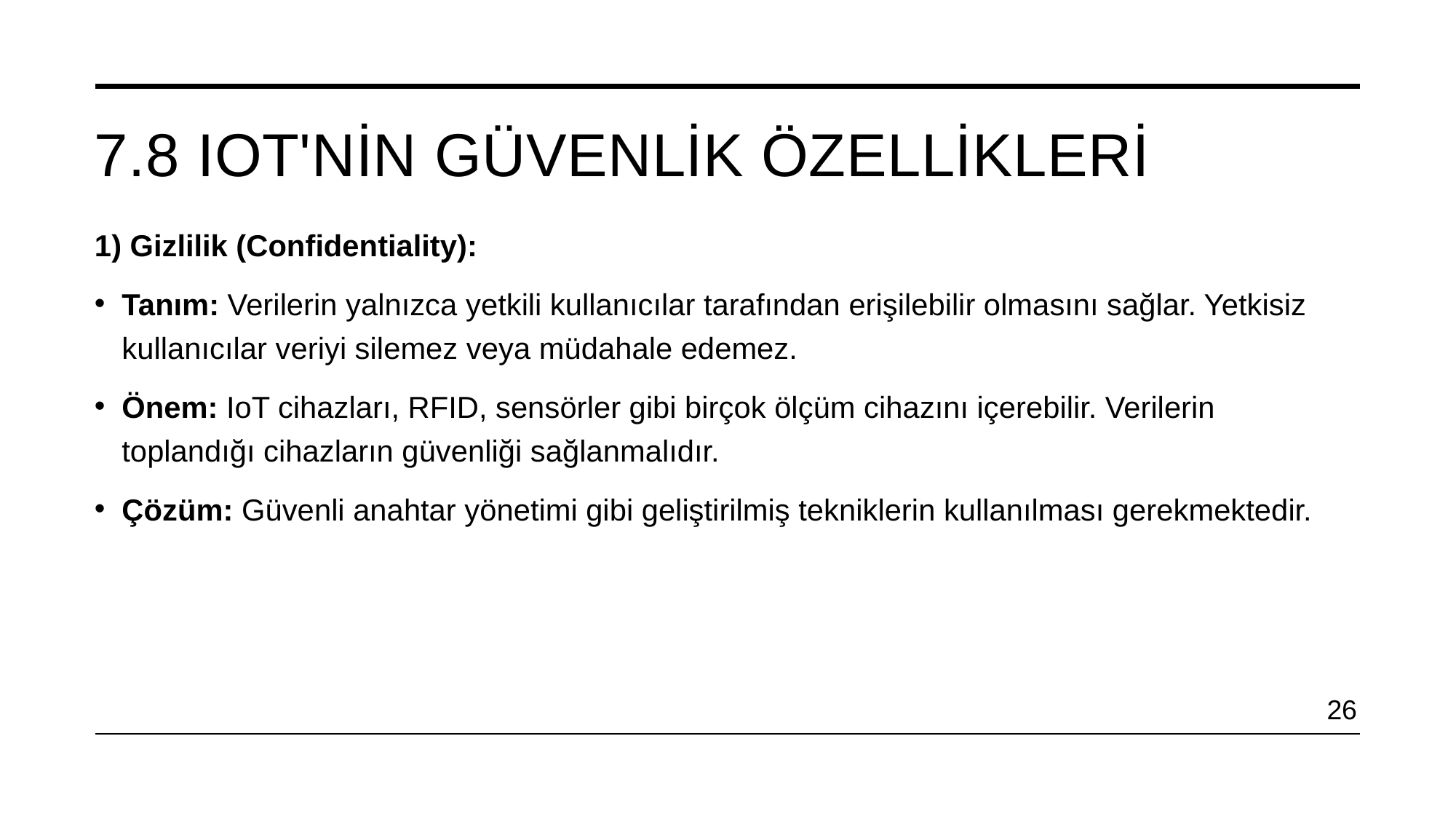

# 7.8 IoT'nin Güvenlik Özellikleri
1) Gizlilik (Confidentiality):
Tanım: Verilerin yalnızca yetkili kullanıcılar tarafından erişilebilir olmasını sağlar. Yetkisiz kullanıcılar veriyi silemez veya müdahale edemez.
Önem: IoT cihazları, RFID, sensörler gibi birçok ölçüm cihazını içerebilir. Verilerin toplandığı cihazların güvenliği sağlanmalıdır.
Çözüm: Güvenli anahtar yönetimi gibi geliştirilmiş tekniklerin kullanılması gerekmektedir.

26